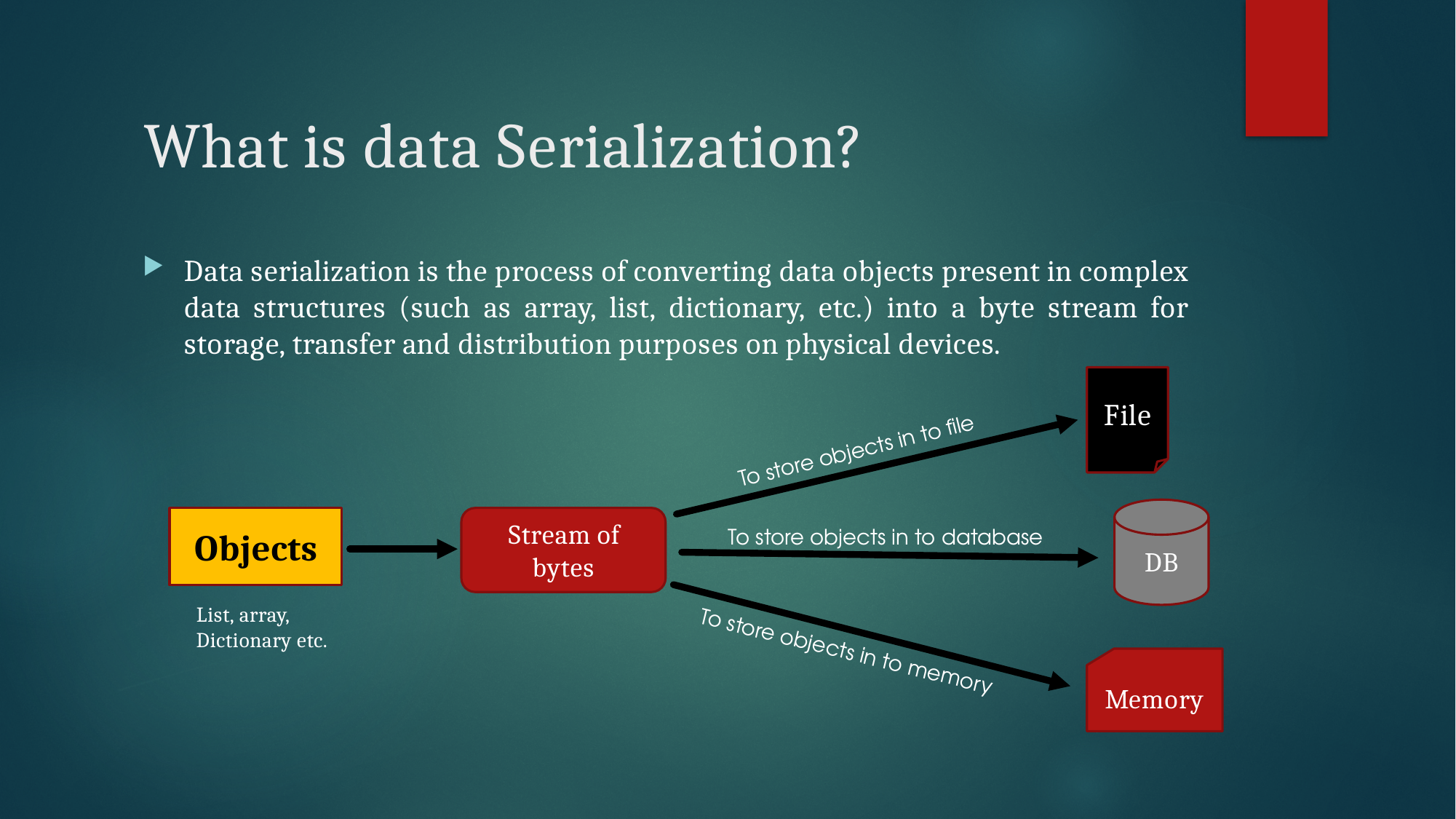

# What is data Serialization?
Data serialization is the process of converting data objects present in complex data structures (such as array, list, dictionary, etc.) into a byte stream for storage, transfer and distribution purposes on physical devices.
File
To store objects in to file
DB
Objects
Stream of bytes
To store objects in to database
List, array,
Dictionary etc.
To store objects in to memory
Memory